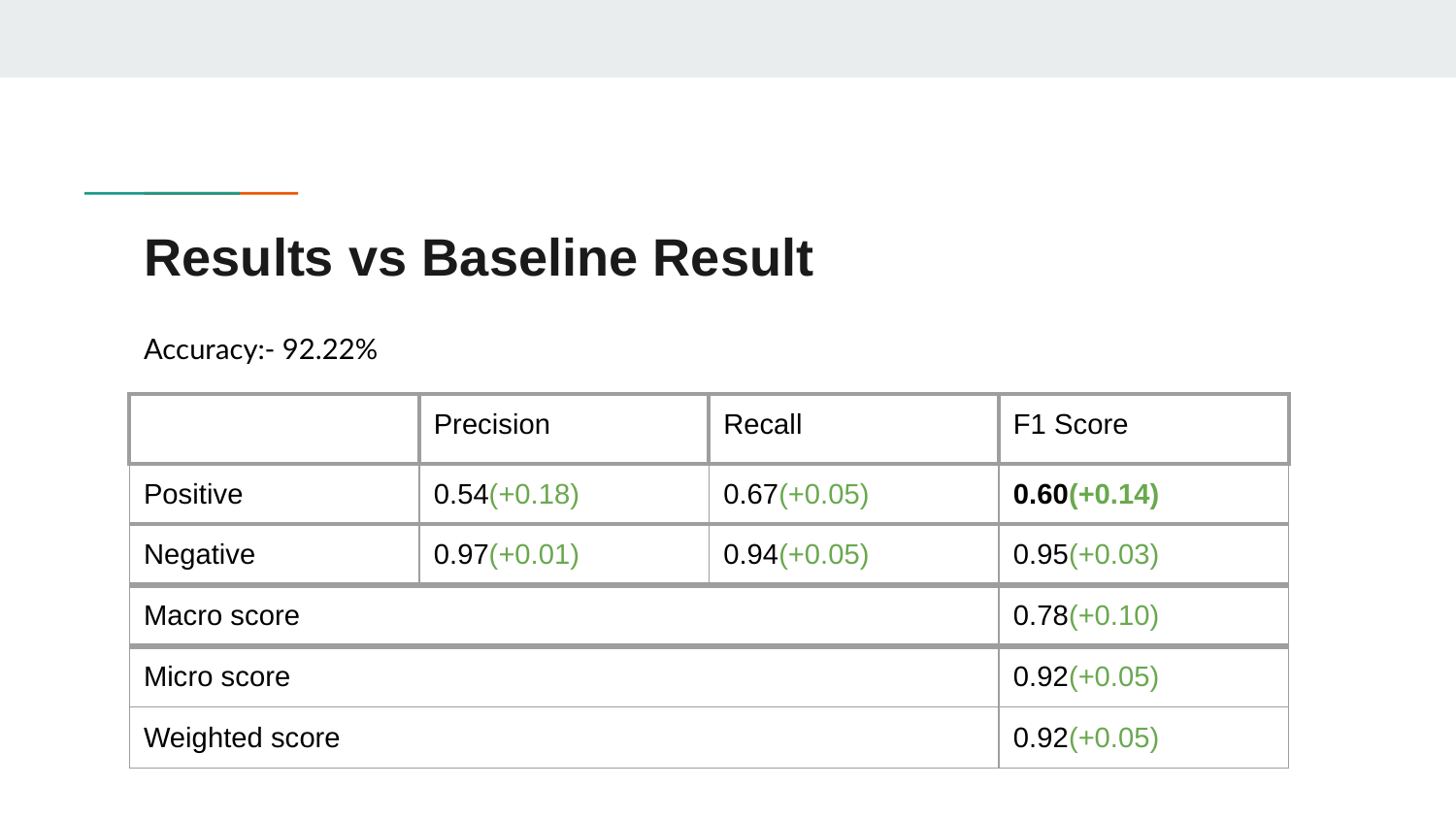

# Results vs Baseline Result
Accuracy:- 92.22%
|  | Precision | Recall | F1 Score |
| --- | --- | --- | --- |
| Positive | 0.54(+0.18) | 0.67(+0.05) | 0.60(+0.14) |
| Negative | 0.97(+0.01) | 0.94(+0.05) | 0.95(+0.03) |
| Macro score |  |  | 0.78(+0.10) |
| Micro score |  |  | 0.92(+0.05) |
| Weighted score |  |  | 0.92(+0.05) |